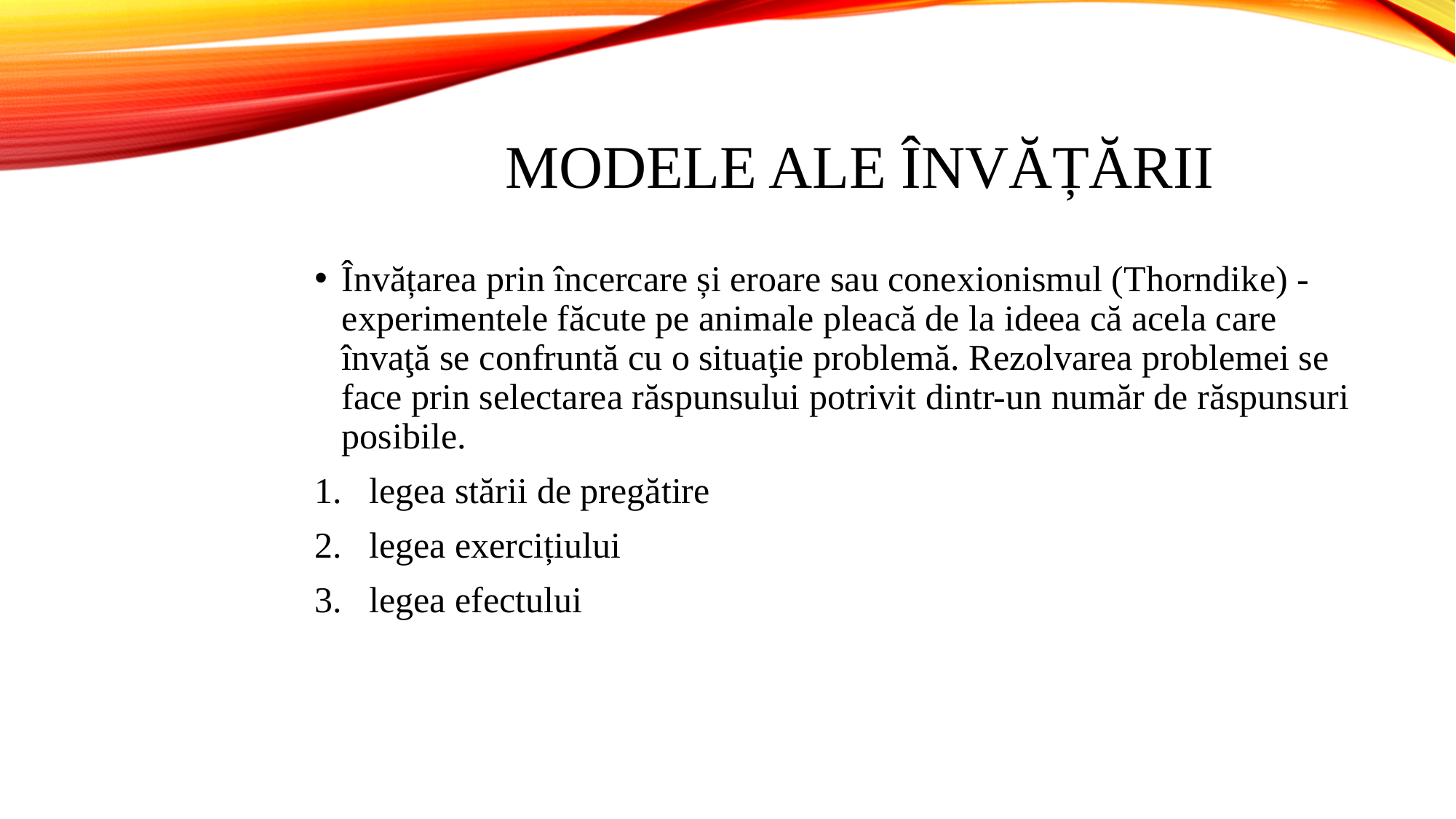

# MODELE ALE ÎNVĂȚĂRII
Învățarea prin încercare și eroare sau conexionismul (Thorndike) - experimentele făcute pe animale pleacă de la ideea că acela care învaţă se confruntă cu o situaţie problemă. Rezolvarea problemei se face prin selectarea răspunsului potrivit dintr-un număr de răspunsuri posibile.
legea stării de pregătire
legea exercițiului
legea efectului